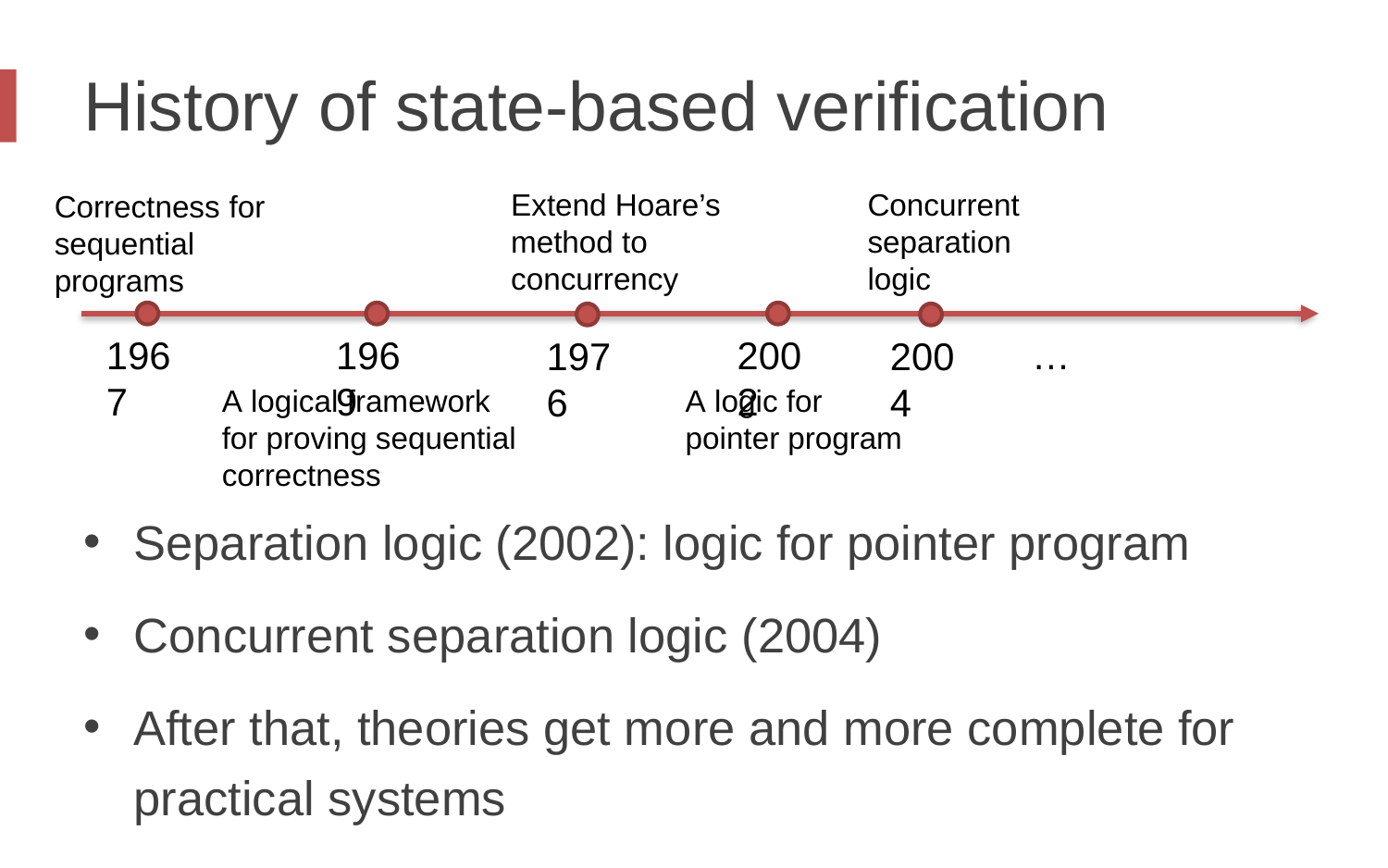

# History of state-based verification
Concurrent separation logic
Extend Hoare’s method to concurrency
Correctness for sequential programs

1967
1969
2002
…
1976
2004
A logic for pointer program
A logical framework for proving sequential correctness
Separation logic (2002): logic for pointer program
Concurrent separation logic (2004)
After that, theories get more and more complete for practical systems